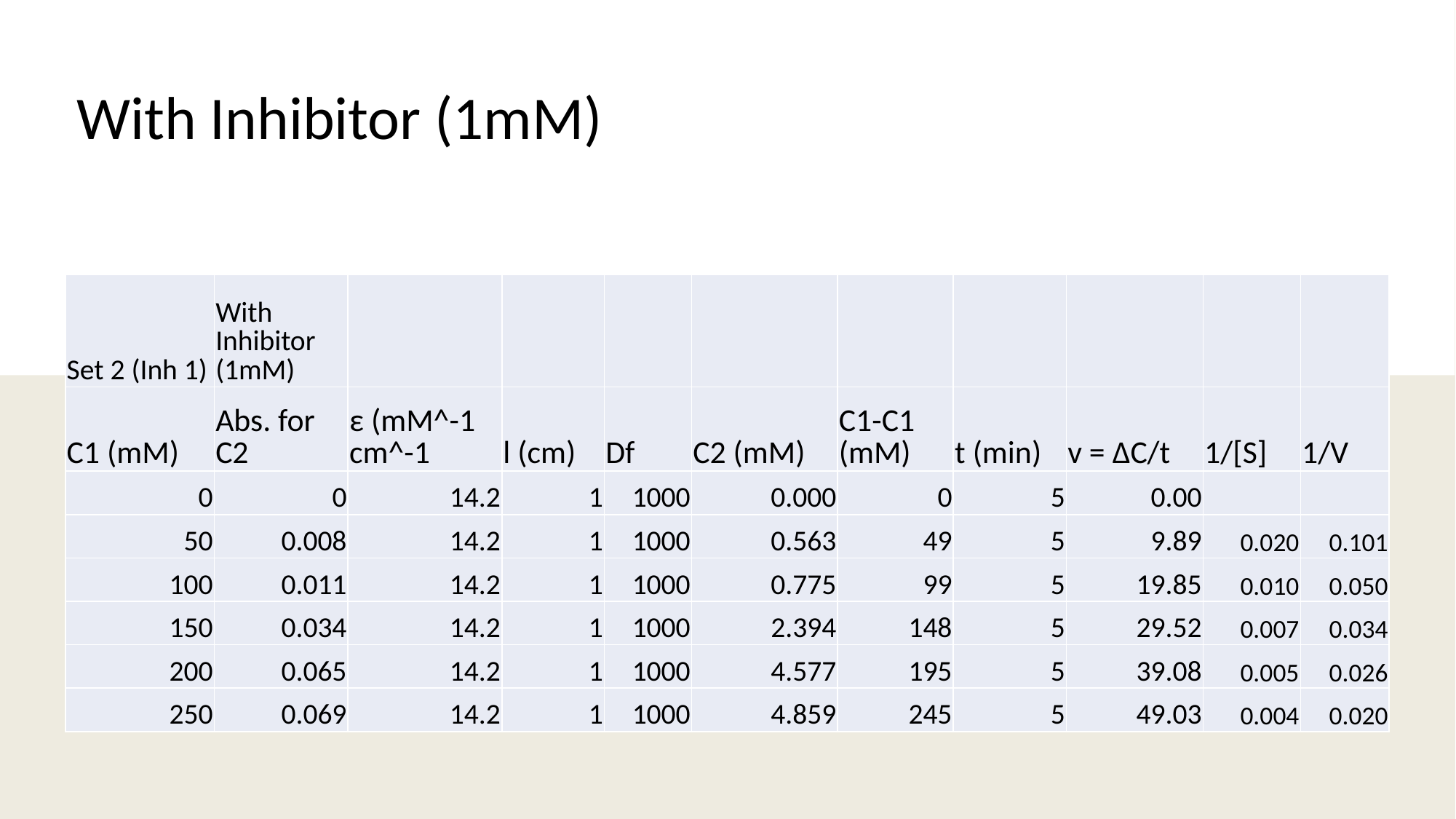

# With Inhibitor (1mM)
| Set 2 (Inh 1) | With Inhibitor (1mM) |  |  |  |  |  |  |  |  |  |
| --- | --- | --- | --- | --- | --- | --- | --- | --- | --- | --- |
| C1 (mM) | Abs. for C2 | ε (mM^-1 cm^-1 | l (cm) | Df | C2 (mM) | C1-C1 (mM) | t (min) | v = ΔC/t | 1/[S] | 1/V |
| 0 | 0 | 14.2 | 1 | 1000 | 0.000 | 0 | 5 | 0.00 |  |  |
| 50 | 0.008 | 14.2 | 1 | 1000 | 0.563 | 49 | 5 | 9.89 | 0.020 | 0.101 |
| 100 | 0.011 | 14.2 | 1 | 1000 | 0.775 | 99 | 5 | 19.85 | 0.010 | 0.050 |
| 150 | 0.034 | 14.2 | 1 | 1000 | 2.394 | 148 | 5 | 29.52 | 0.007 | 0.034 |
| 200 | 0.065 | 14.2 | 1 | 1000 | 4.577 | 195 | 5 | 39.08 | 0.005 | 0.026 |
| 250 | 0.069 | 14.2 | 1 | 1000 | 4.859 | 245 | 5 | 49.03 | 0.004 | 0.020 |